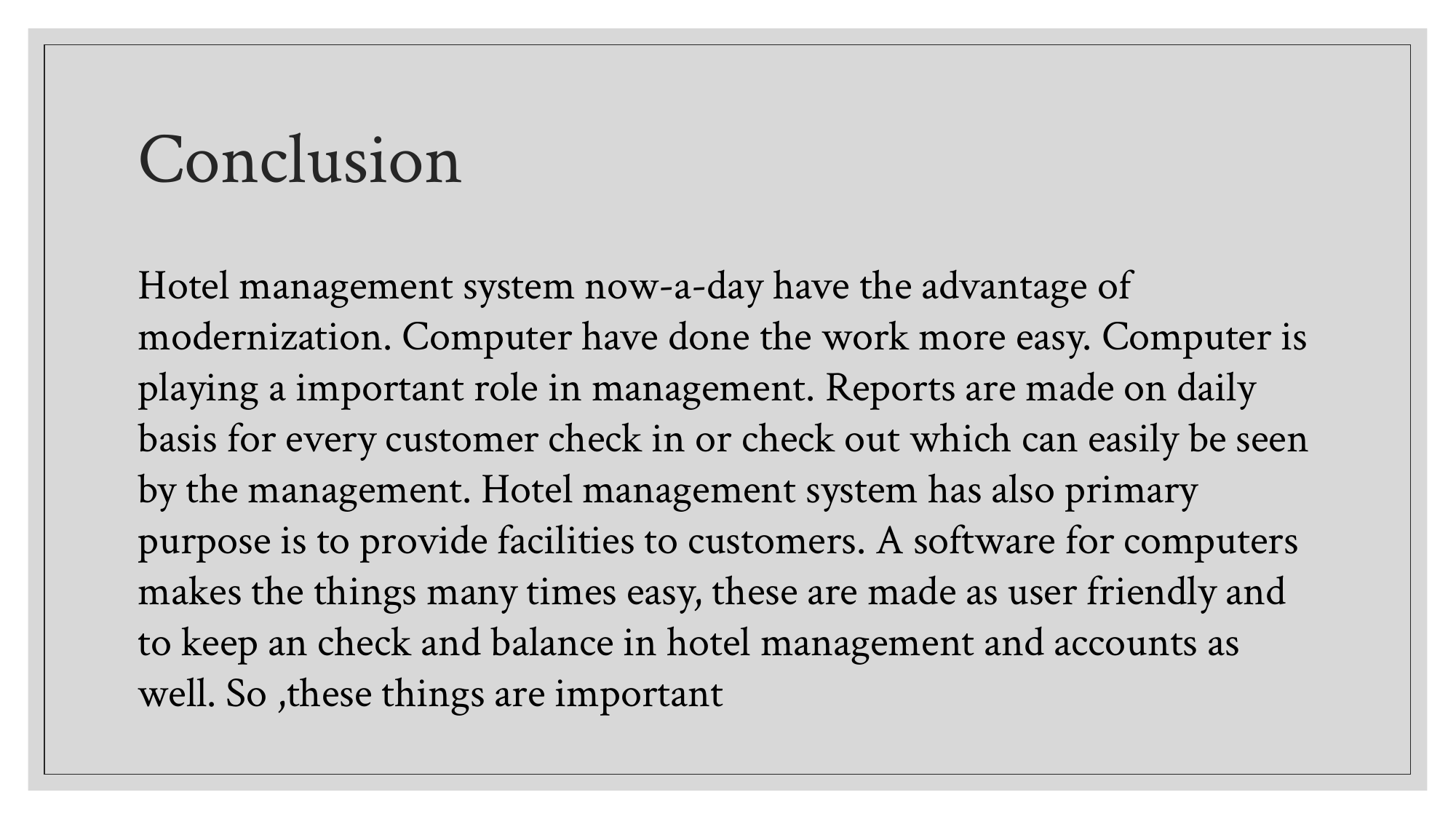

# Conclusion
Hotel management system now-a-day have the advantage of modernization. Computer have done the work more easy. Computer is playing a important role in management. Reports are made on daily basis for every customer check in or check out which can easily be seen by the management. Hotel management system has also primary purpose is to provide facilities to customers. A software for computers makes the things many times easy, these are made as user friendly and to keep an check and balance in hotel management and accounts as well. So ,these things are important